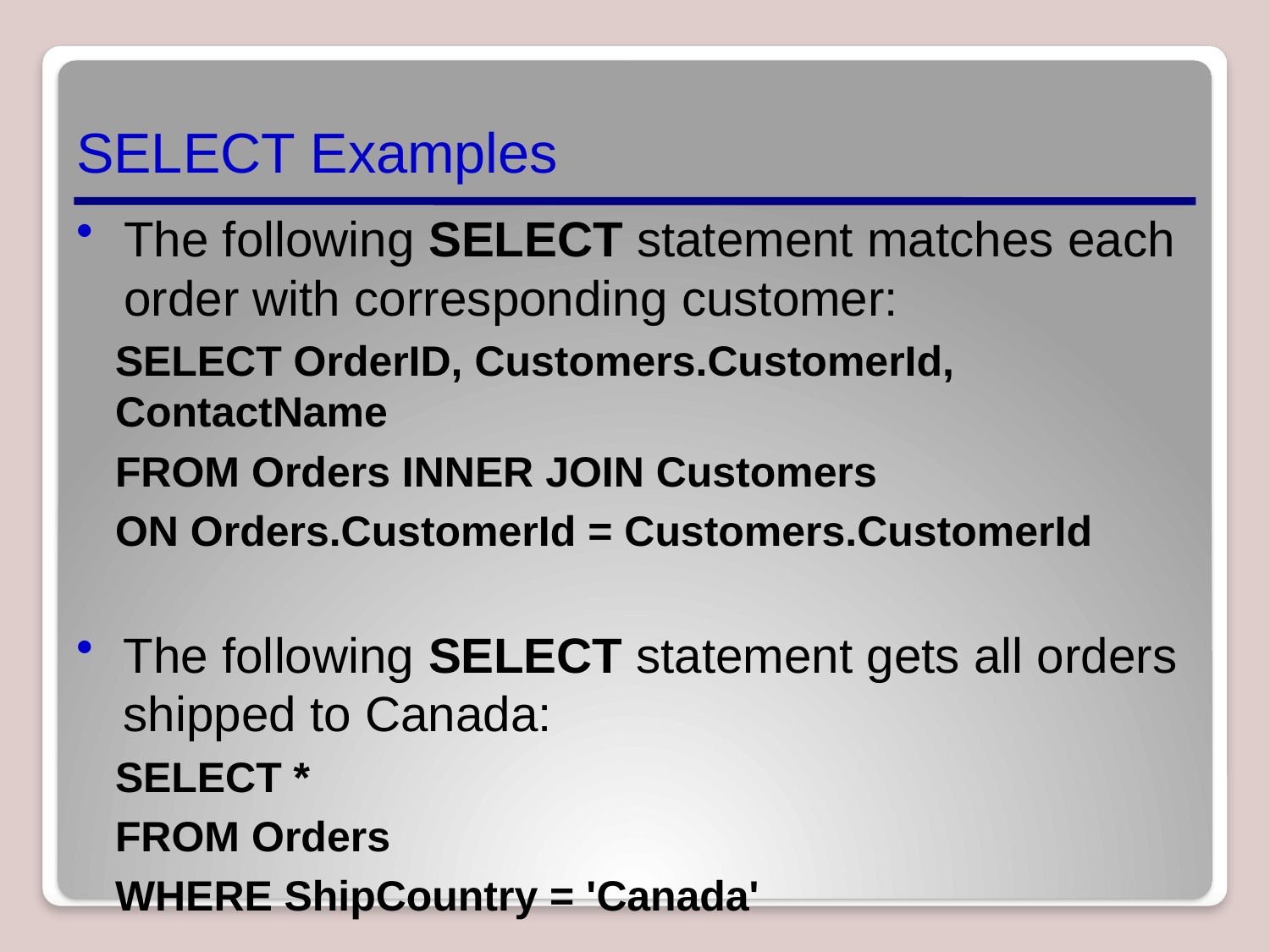

# SELECT Examples
The following SELECT statement matches each order with corresponding customer:
SELECT OrderID, Customers.CustomerId, ContactName
FROM Orders INNER JOIN Customers
ON Orders.CustomerId = Customers.CustomerId

The following SELECT statement gets all orders shipped to Canada:
SELECT *
FROM Orders
WHERE ShipCountry = 'Canada'